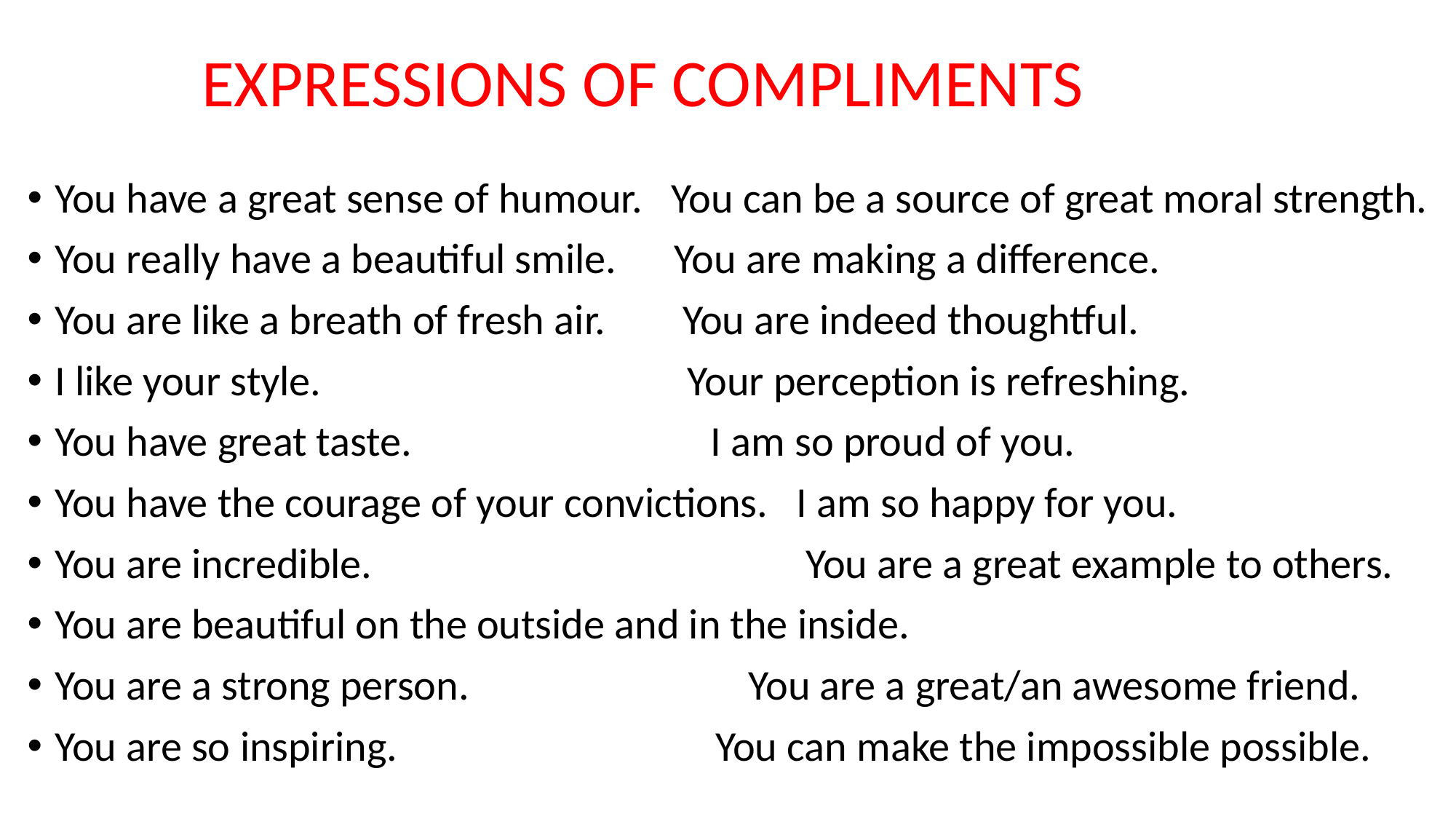

# EXPRESSIONS OF COMPLIMENTS
You have a great sense of humour.   You can be a source of great moral strength.
You really have a beautiful smile.      You are making a difference.
You are like a breath of fresh air.        You are indeed thoughtful.
I like your style.                                      Your perception is refreshing.
You have great taste.                               I am so proud of you.
You have the courage of your convictions.   I am so happy for you.
You are incredible.                                             You are a great example to others.
You are beautiful on the outside and in the inside.
You are a strong person.                             You are a great/an awesome friend.
You are so inspiring.                                 You can make the impossible possible.